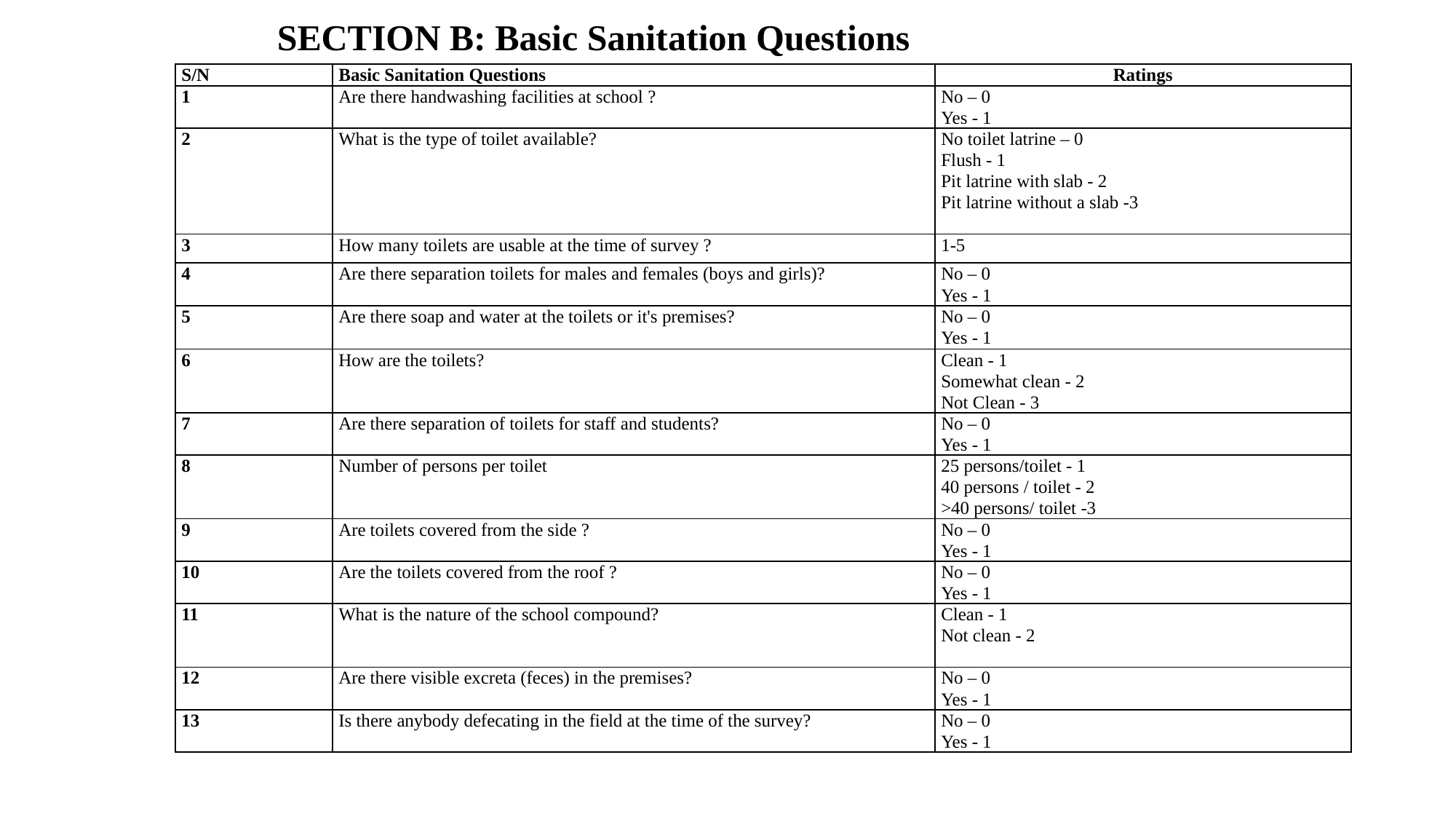

SECTION B: Basic Sanitation Questions
| S/N | Basic Sanitation Questions | Ratings |
| --- | --- | --- |
| 1 | Are there handwashing facilities at school ? | No – 0 Yes - 1 |
| 2 | What is the type of toilet available? | No toilet latrine – 0 Flush - 1 Pit latrine with slab - 2 Pit latrine without a slab -3 |
| 3 | How many toilets are usable at the time of survey ? | 1-5 |
| 4 | Are there separation toilets for males and females (boys and girls)? | No – 0 Yes - 1 |
| 5 | Are there soap and water at the toilets or it's premises? | No – 0 Yes - 1 |
| 6 | How are the toilets? | Clean - 1 Somewhat clean - 2 Not Clean - 3 |
| 7 | Are there separation of toilets for staff and students? | No – 0 Yes - 1 |
| 8 | Number of persons per toilet | 25 persons/toilet - 1 40 persons / toilet - 2 >40 persons/ toilet -3 |
| 9 | Are toilets covered from the side ? | No – 0 Yes - 1 |
| 10 | Are the toilets covered from the roof ? | No – 0 Yes - 1 |
| 11 | What is the nature of the school compound? | Clean - 1 Not clean - 2 |
| 12 | Are there visible excreta (feces) in the premises? | No – 0 Yes - 1 |
| 13 | Is there anybody defecating in the field at the time of the survey? | No – 0 Yes - 1 |